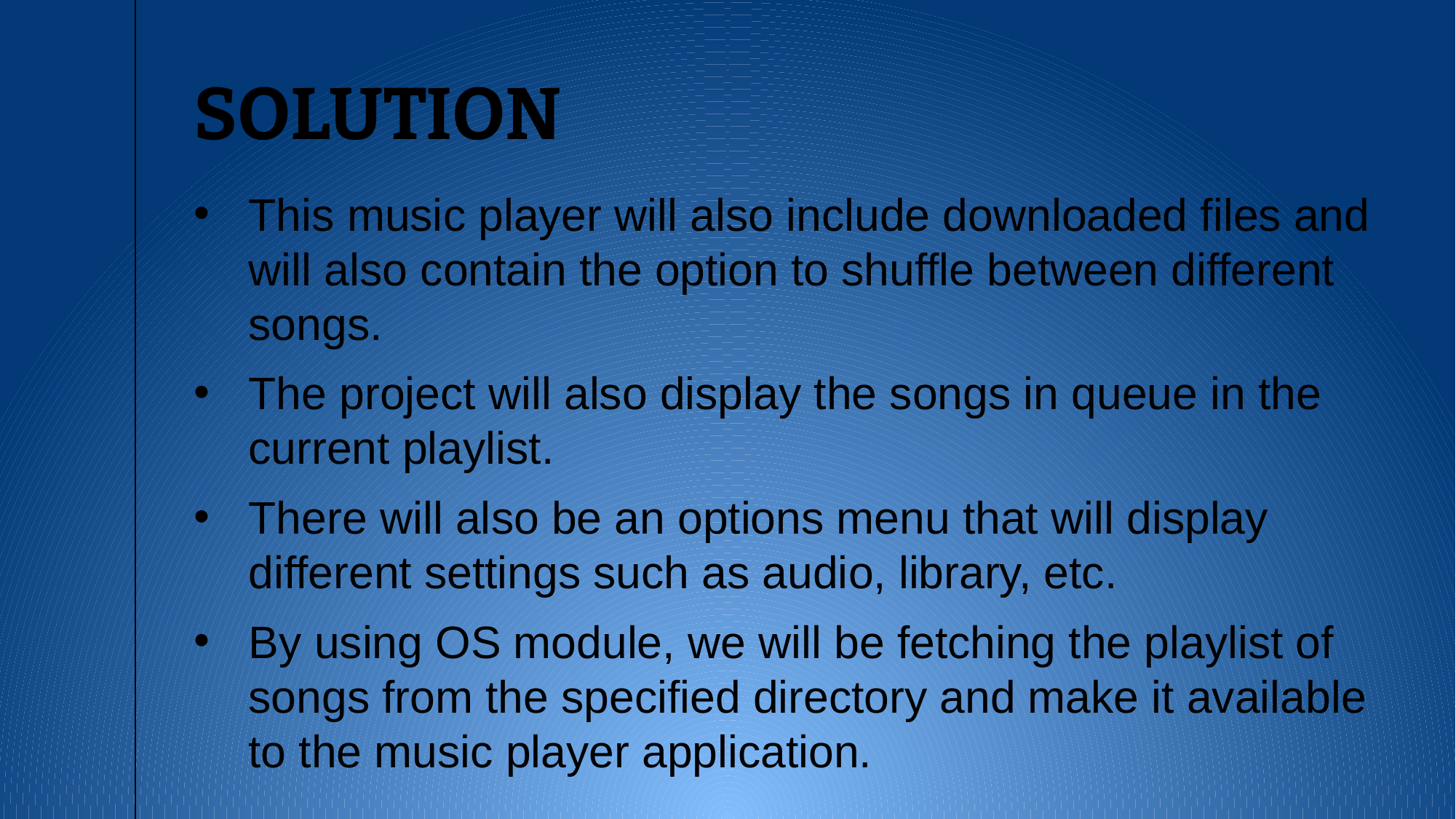

# solution
This music player will also include downloaded files and will also contain the option to shuffle between different songs.
The project will also display the songs in queue in the current playlist.
There will also be an options menu that will display different settings such as audio, library, etc.
By using OS module, we will be fetching the playlist of songs from the specified directory and make it available to the music player application.